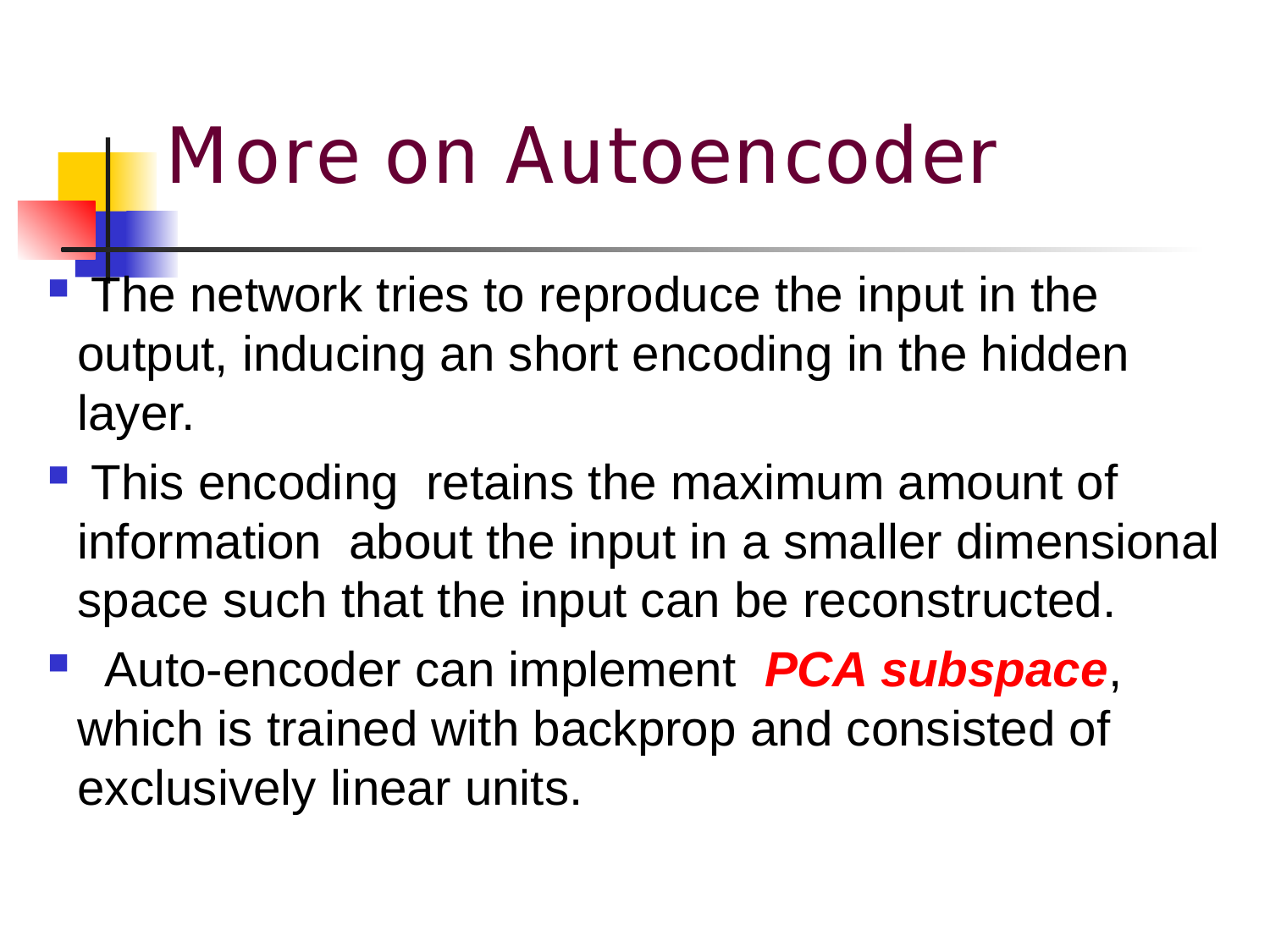

# More on Autoencoder
 The network tries to reproduce the input in the  output, inducing an short encoding in the hidden layer.
 This encoding  retains the maximum amount of information  about the input in a smaller dimensional space such that the input can be reconstructed.
  Auto-encoder can implement  PCA subspace, which is trained with backprop and consisted of exclusively linear units.